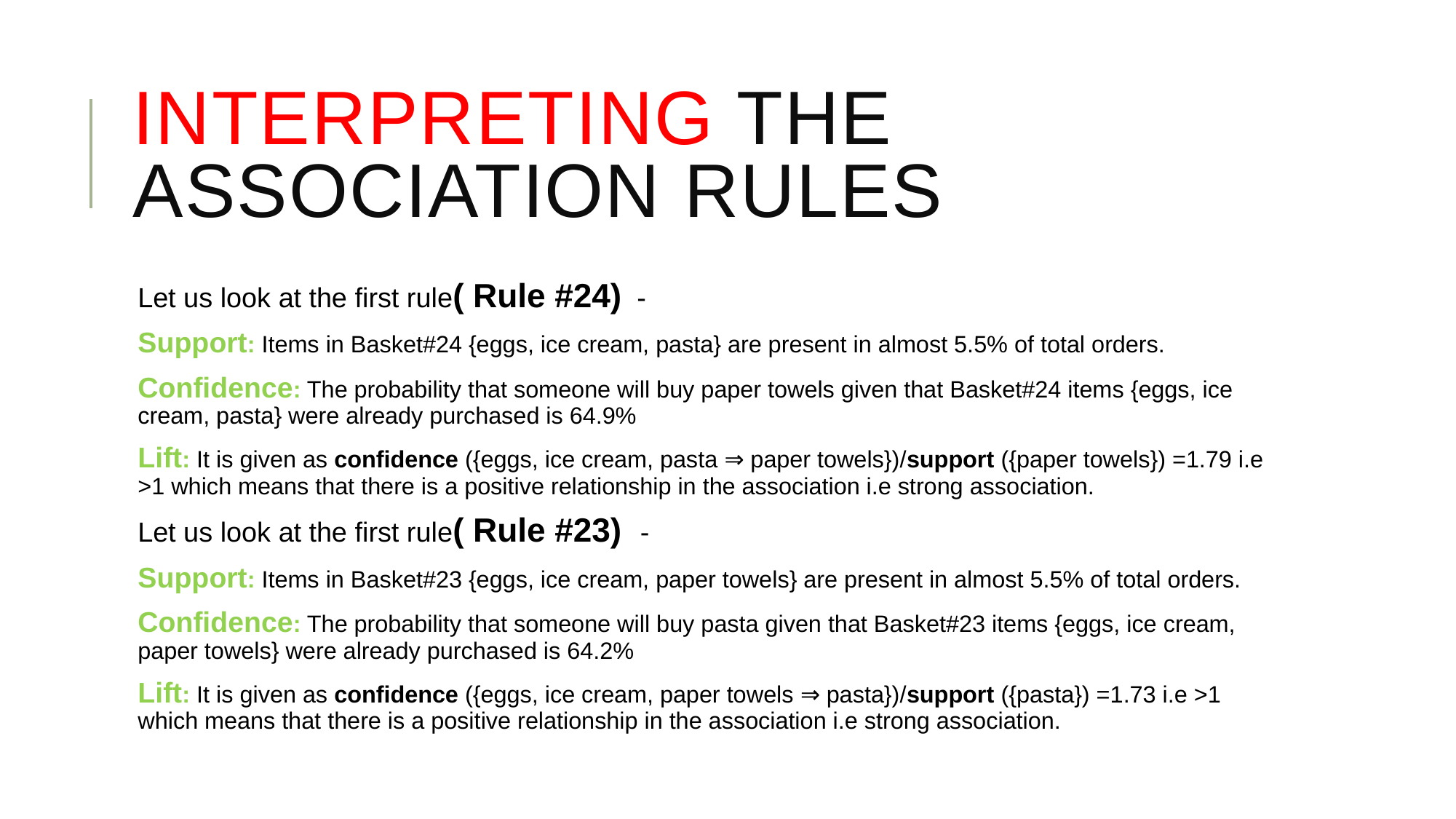

# Interpreting the association rules
Let us look at the first rule( Rule #24)  -
Support: Items in Basket#24 {eggs, ice cream, pasta} are present in almost 5.5% of total orders.
Confidence: The probability that someone will buy paper towels given that Basket#24 items {eggs, ice cream, pasta} were already purchased is 64.9%
Lift: It is given as confidence ({eggs, ice cream, pasta ⇒ paper towels})/support ({paper towels}) =1.79 i.e >1 which means that there is a positive relationship in the association i.e strong association.
Let us look at the first rule( Rule #23)  -
Support: Items in Basket#23 {eggs, ice cream, paper towels} are present in almost 5.5% of total orders.
Confidence: The probability that someone will buy pasta given that Basket#23 items {eggs, ice cream, paper towels} were already purchased is 64.2%
Lift: It is given as confidence ({eggs, ice cream, paper towels ⇒ pasta})/support ({pasta}) =1.73 i.e >1 which means that there is a positive relationship in the association i.e strong association.